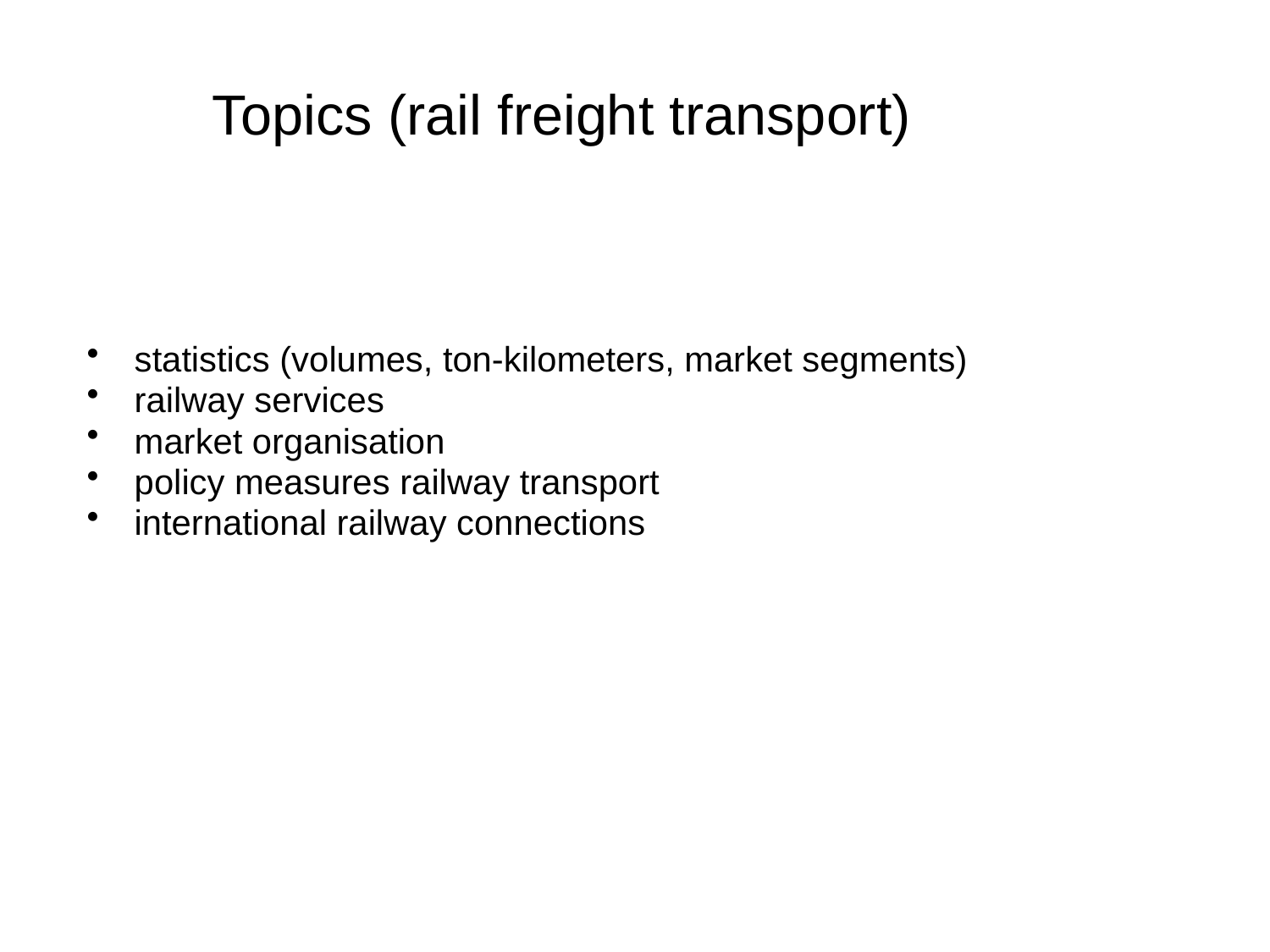

# Topics (rail freight transport)
statistics (volumes, ton-kilometers, market segments)
railway services
market organisation
policy measures railway transport
international railway connections